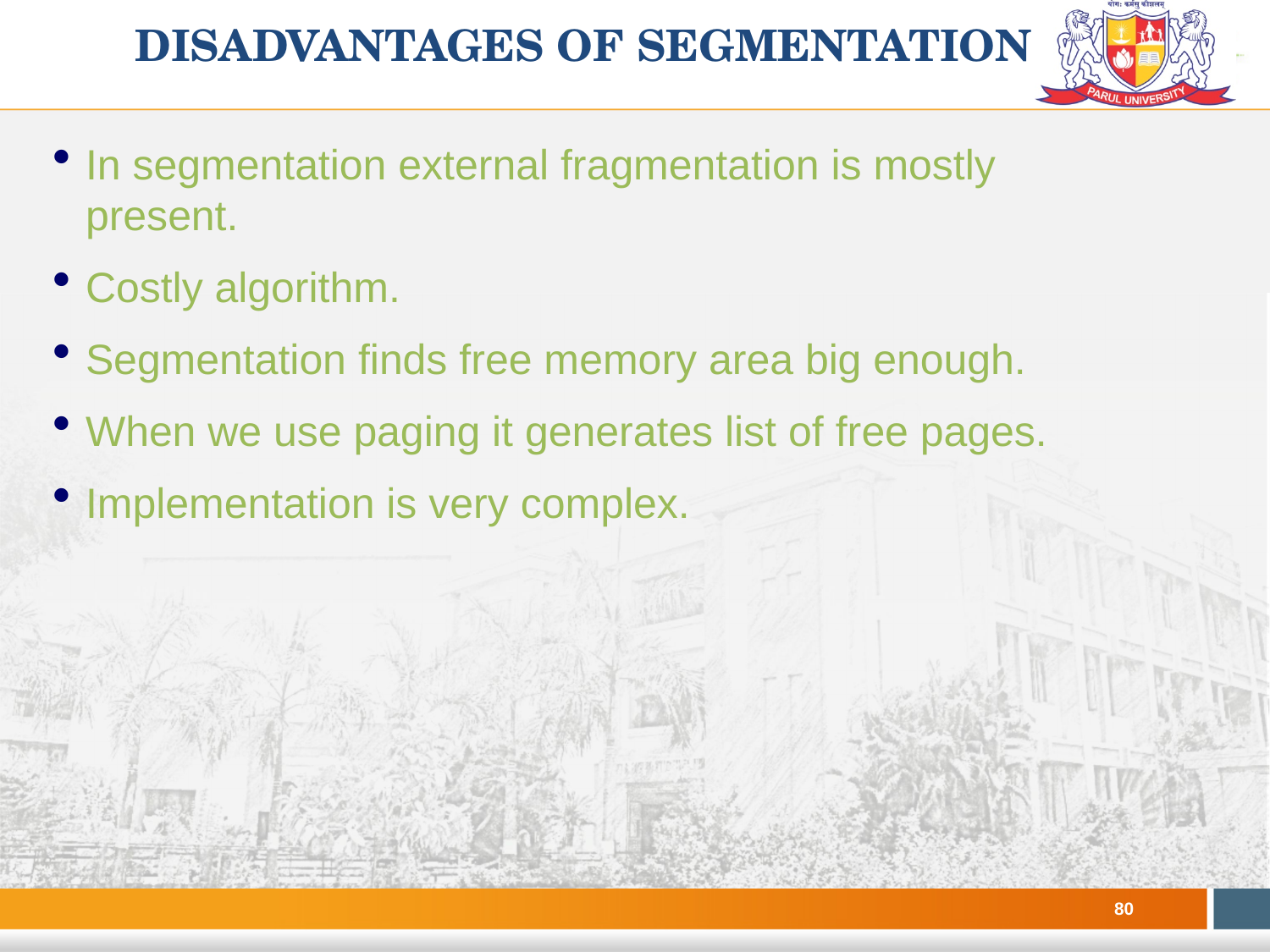

# Disadvantages of Segmentation
In segmentation external fragmentation is mostly present.
Costly algorithm.
Segmentation finds free memory area big enough.
When we use paging it generates list of free pages.
Implementation is very complex.